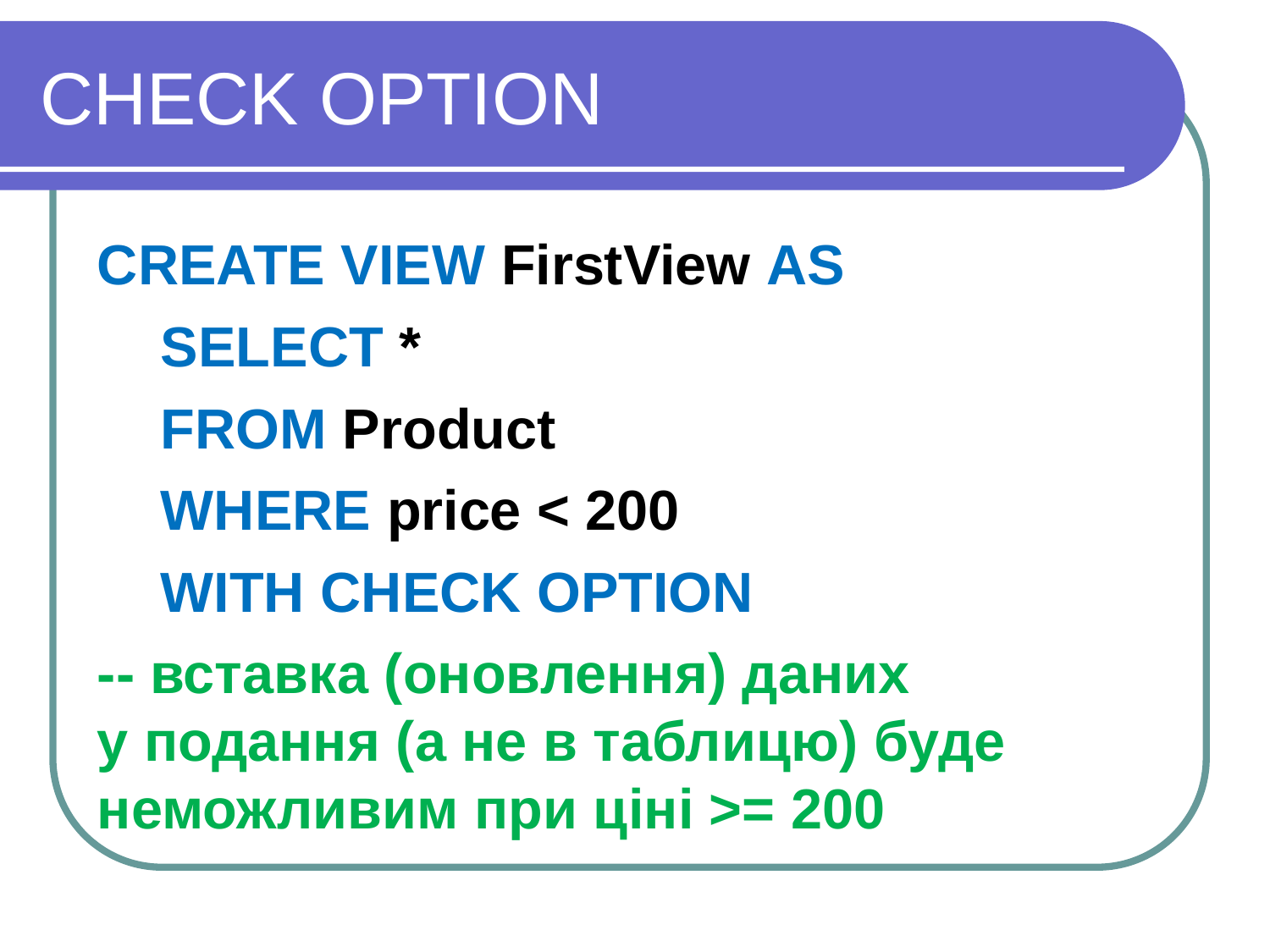

CHECK OPTION
CREATE VIEW FirstView AS
SELECT *
FROM Product
WHERE price < 200
WITH CHECK OPTION
-- вставка (оновлення) даних               у подання (а не в таблицю) буде 	неможливим при ціні >= 200